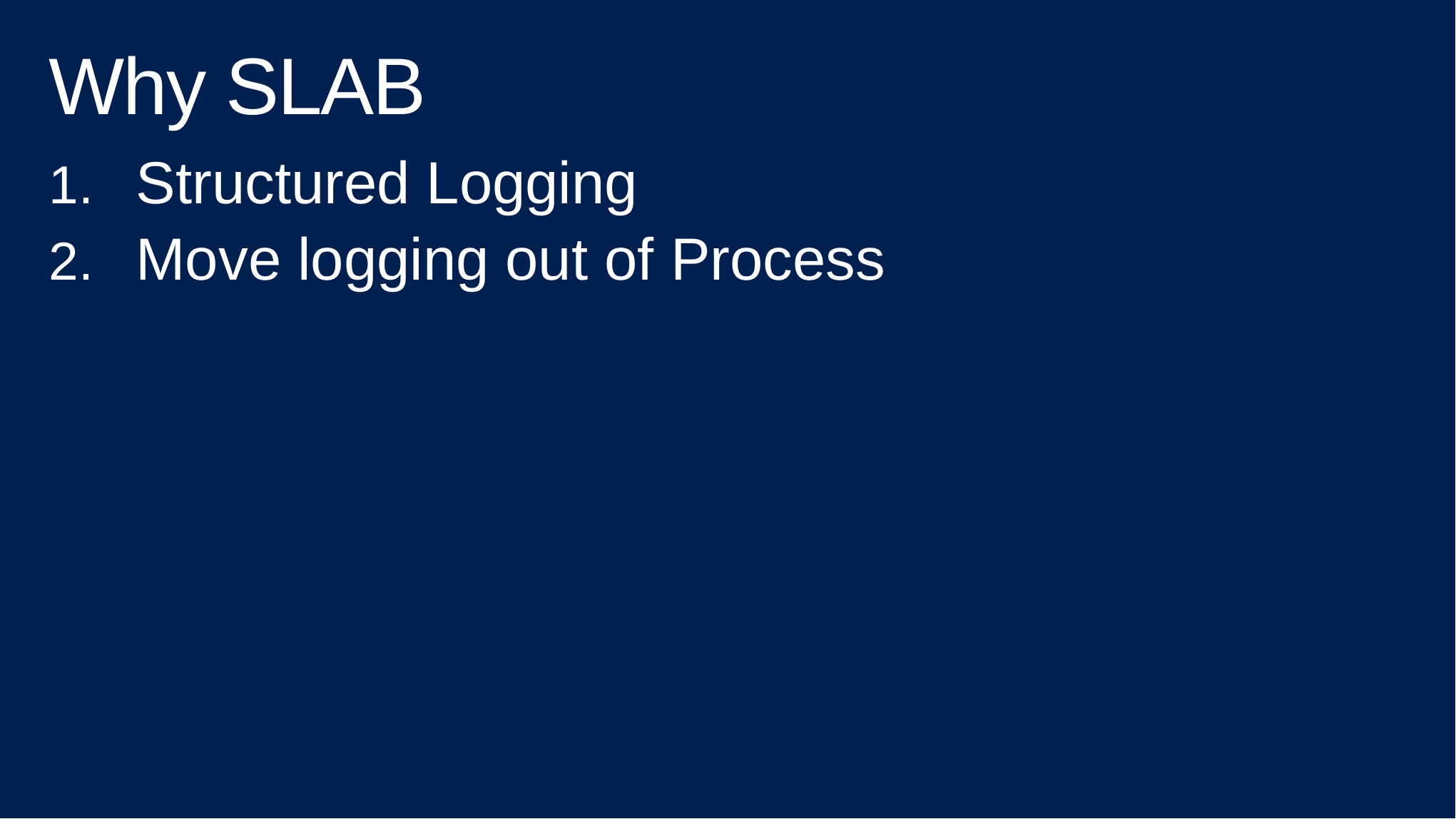

# Why SLAB
Structured Logging
Move logging out of Process